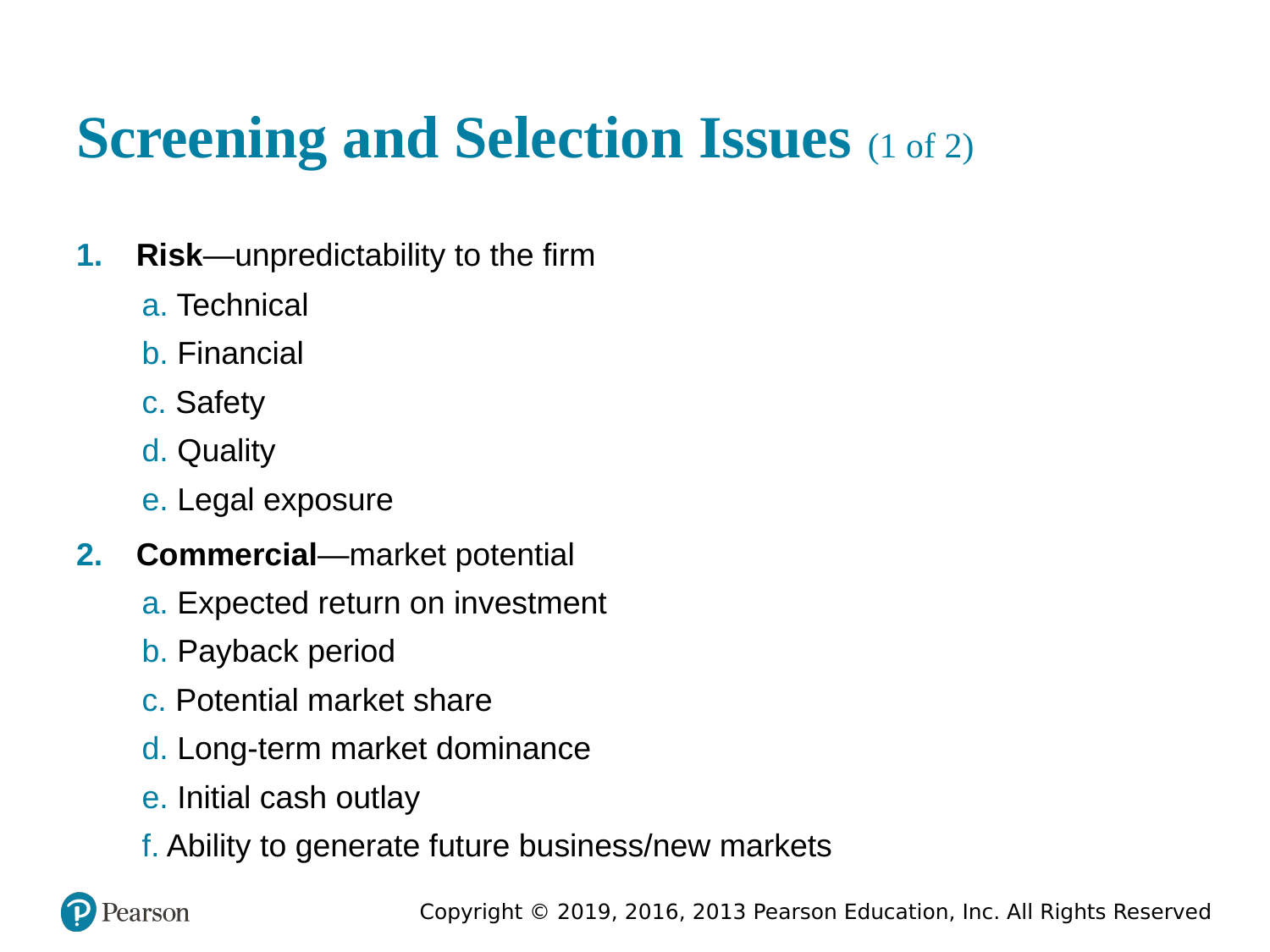

# Screening and Selection Issues (1 of 2)
Risk—unpredictability to the firm
a. Technical
b. Financial
c. Safety
d. Quality
e. Legal exposure
Commercial—market potential
a. Expected return on investment
b. Payback period
c. Potential market share
d. Long-term market dominance
e. Initial cash outlay
f. Ability to generate future business/new markets